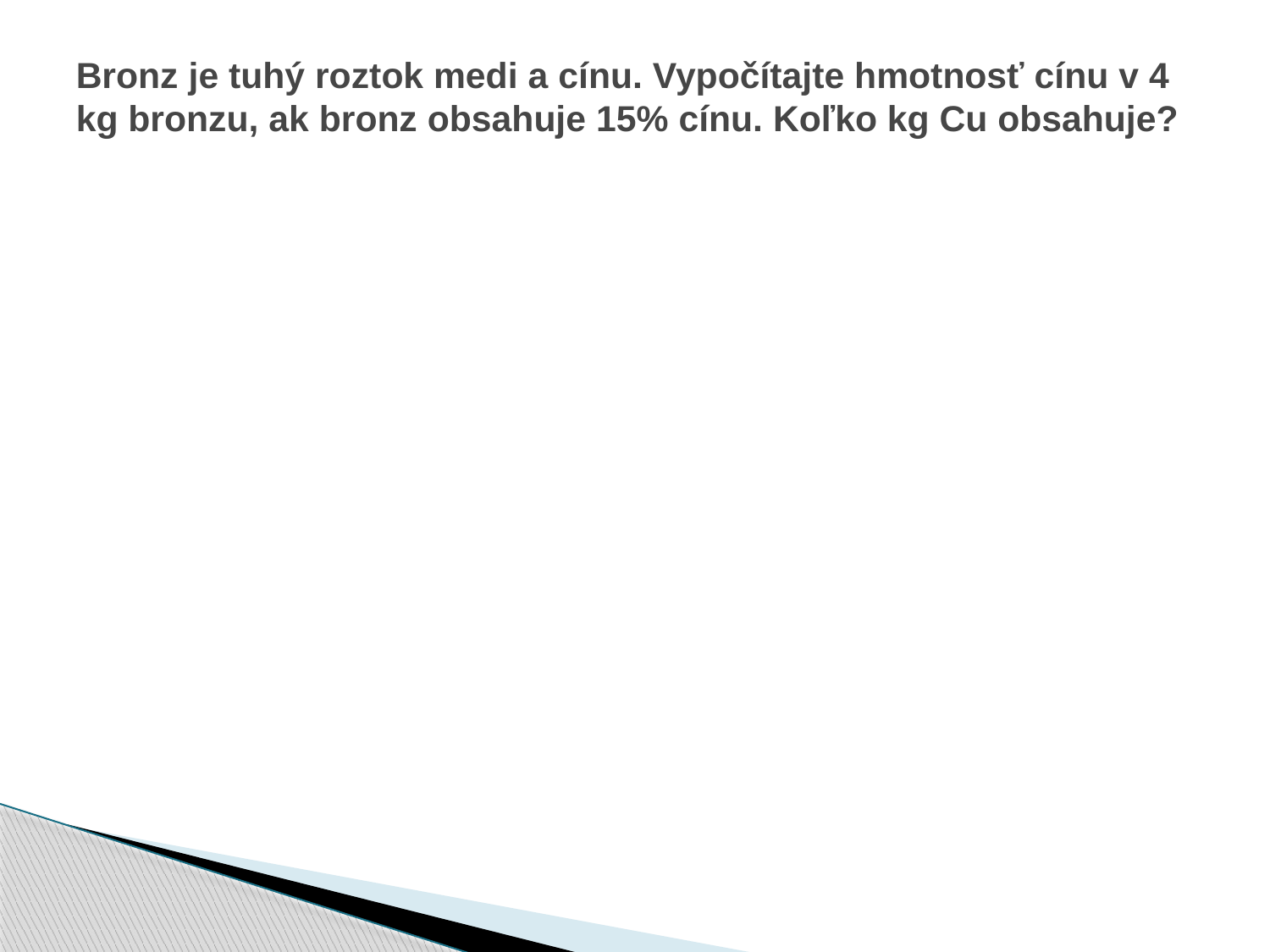

# Bronz je tuhý roztok medi a cínu. Vypočítajte hmotnosť cínu v 4 kg bronzu, ak bronz obsahuje 15% cínu. Koľko kg Cu obsahuje?